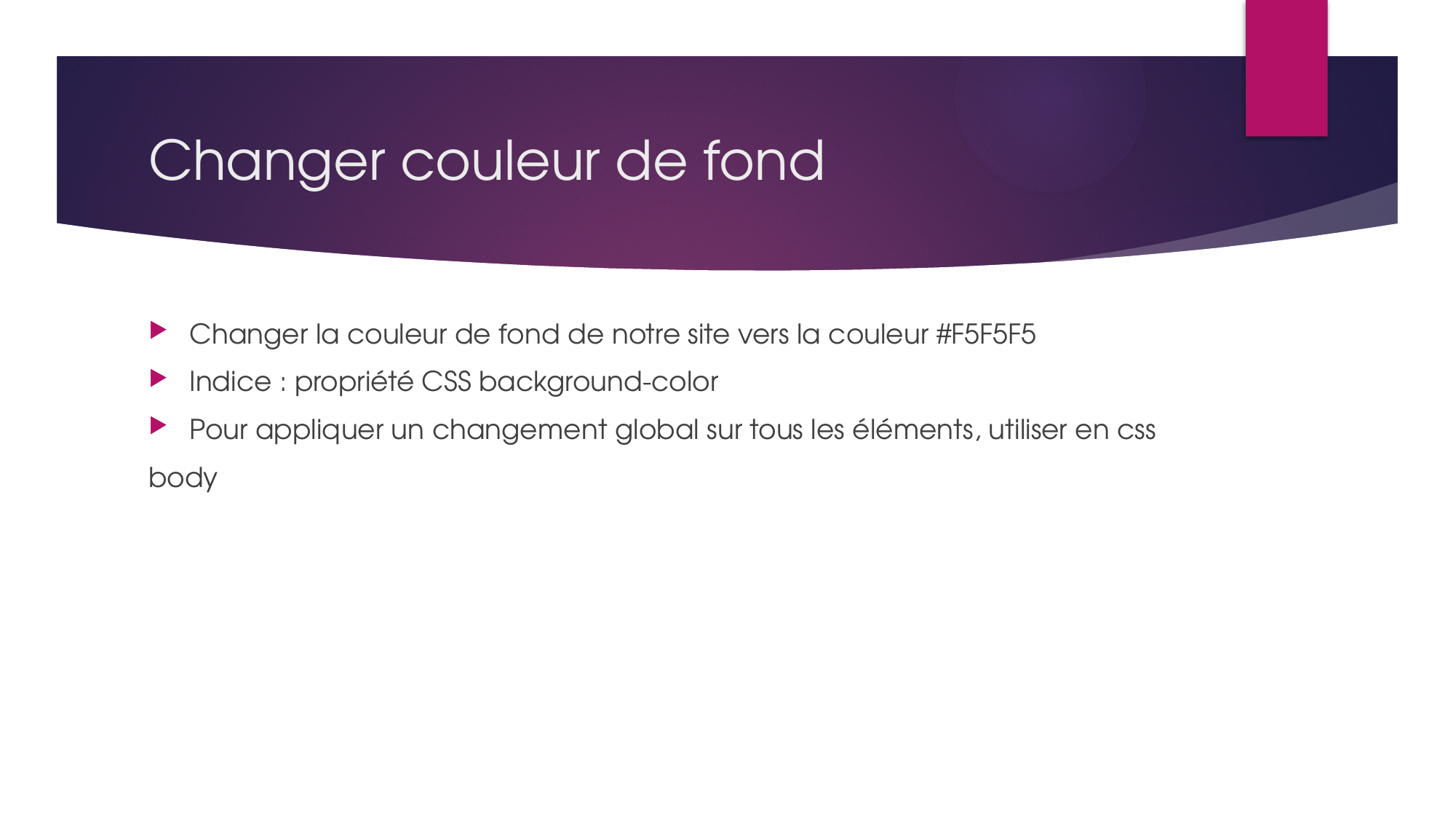

# Changer couleur de fond
Changer la couleur de fond de notre site vers la couleur #F5F5F5
Indice : propriété CSS background-color
Pour appliquer un changement global sur tous les éléments, utiliser en css
body